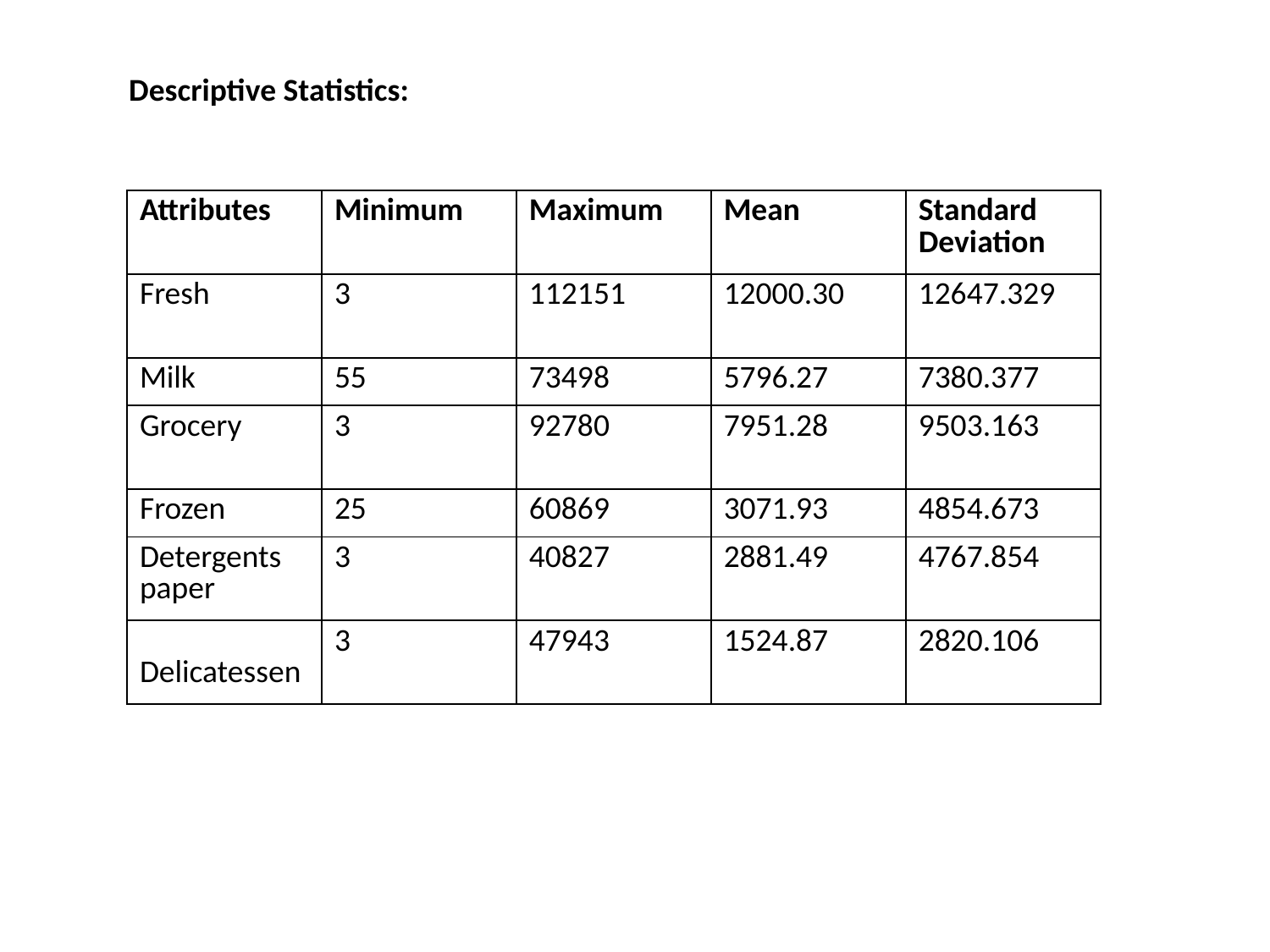

Descriptive Statistics:
| Attributes | Minimum | Maximum | Mean | Standard Deviation |
| --- | --- | --- | --- | --- |
| Fresh | 3 | 112151 | 12000.30 | 12647.329 |
| Milk | 55 | 73498 | 5796.27 | 7380.377 |
| Grocery | 3 | 92780 | 7951.28 | 9503.163 |
| Frozen | 25 | 60869 | 3071.93 | 4854.673 |
| Detergents paper | 3 | 40827 | 2881.49 | 4767.854 |
| Delicatessen | 3 | 47943 | 1524.87 | 2820.106 |